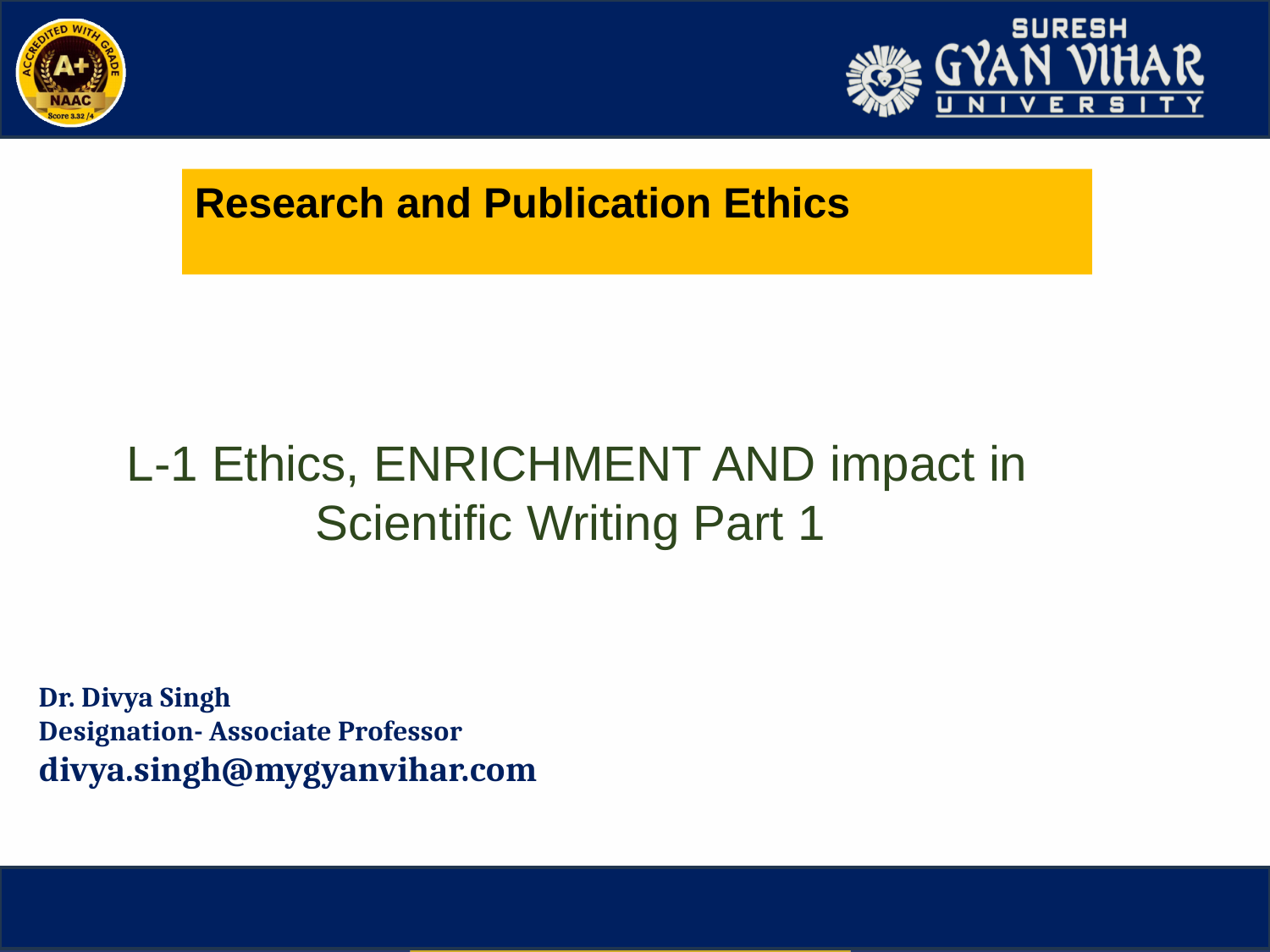

Research and Publication Ethics

# L-1 Ethics, ENRICHMENT AND impact in Scientific Writing Part 1

Dr. Divya Singh
Designation- Associate Professor
divya.singh@mygyanvihar.com